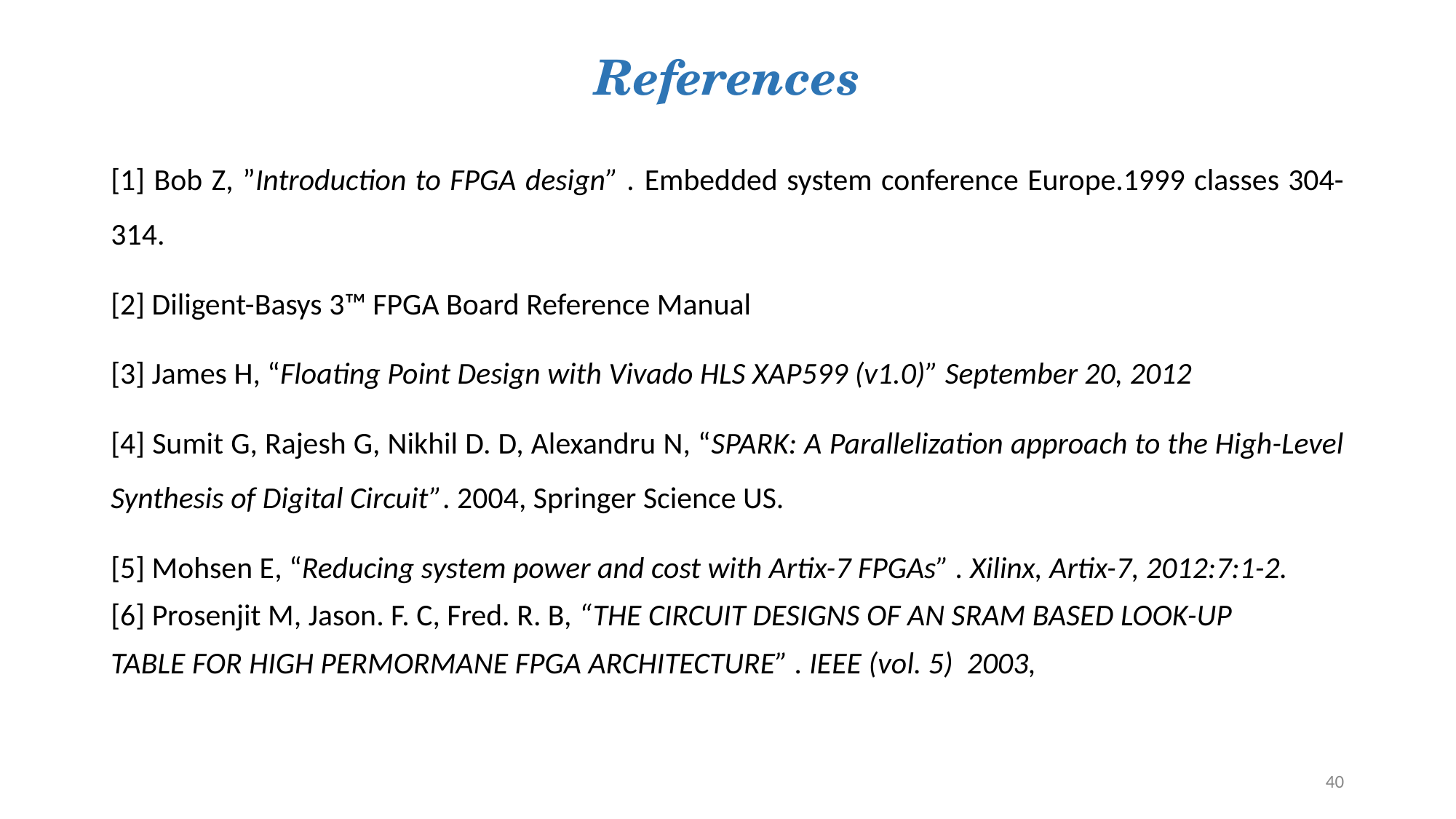

# References
[1] Bob Z, ”Introduction to FPGA design” . Embedded system conference Europe.1999 classes 304-314.
[2] Diligent-Basys 3™ FPGA Board Reference Manual
[3] James H, “Floating Point Design with Vivado HLS XAP599 (v1.0)” September 20, 2012
[4] Sumit G, Rajesh G, Nikhil D. D, Alexandru N, “SPARK: A Parallelization approach to the High-Level Synthesis of Digital Circuit”. 2004, Springer Science US.
[5] Mohsen E, “Reducing system power and cost with Artix-7 FPGAs” . Xilinx, Artix-7, 2012:7:1-2.
[6] Prosenjit M, Jason. F. C, Fred. R. B, “THE CIRCUIT DESIGNS OF AN SRAM BASED LOOK-UP
TABLE FOR HIGH PERMORMANE FPGA ARCHITECTURE” . IEEE (vol. 5)  2003,

40